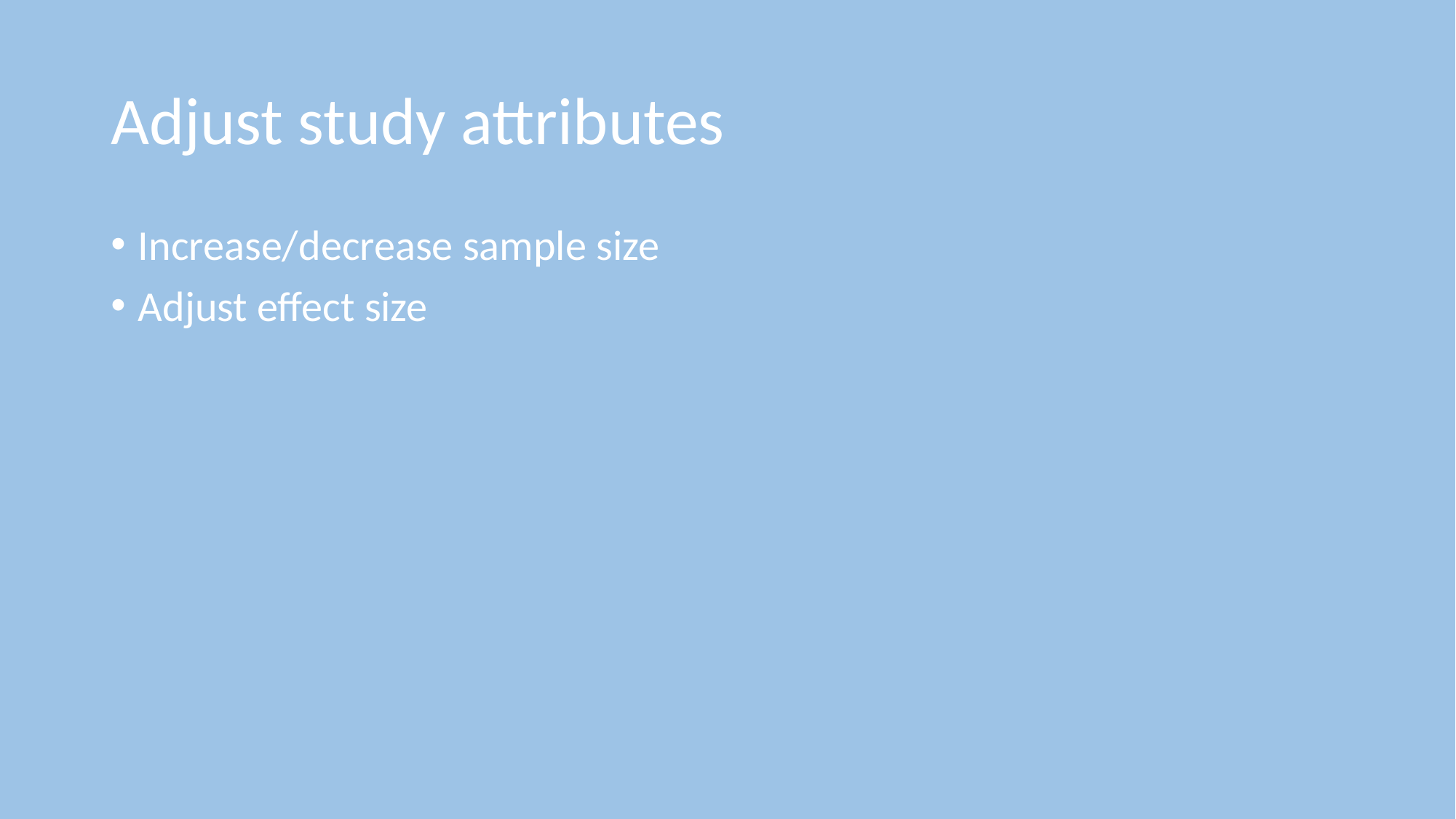

# Adjust study attributes
Increase/decrease sample size
Adjust effect size